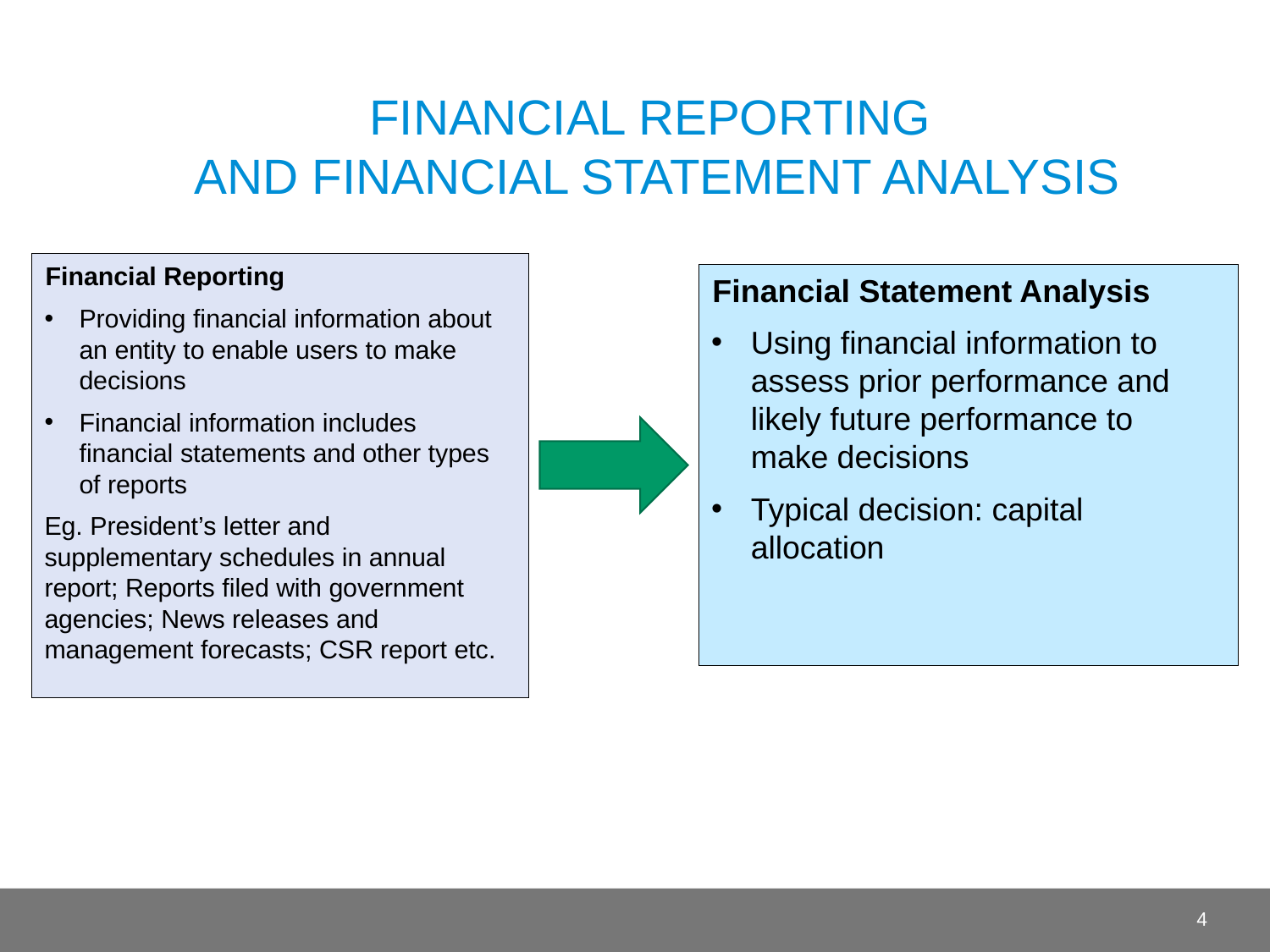

# financial reporting and financial statement analysis
Financial Reporting
Providing financial information about an entity to enable users to make decisions
Financial information includes financial statements and other types of reports
Eg. President’s letter and supplementary schedules in annual report; Reports filed with government agencies; News releases and management forecasts; CSR report etc.
Financial Statement Analysis
Using financial information to assess prior performance and likely future performance to make decisions
Typical decision: capital allocation

4